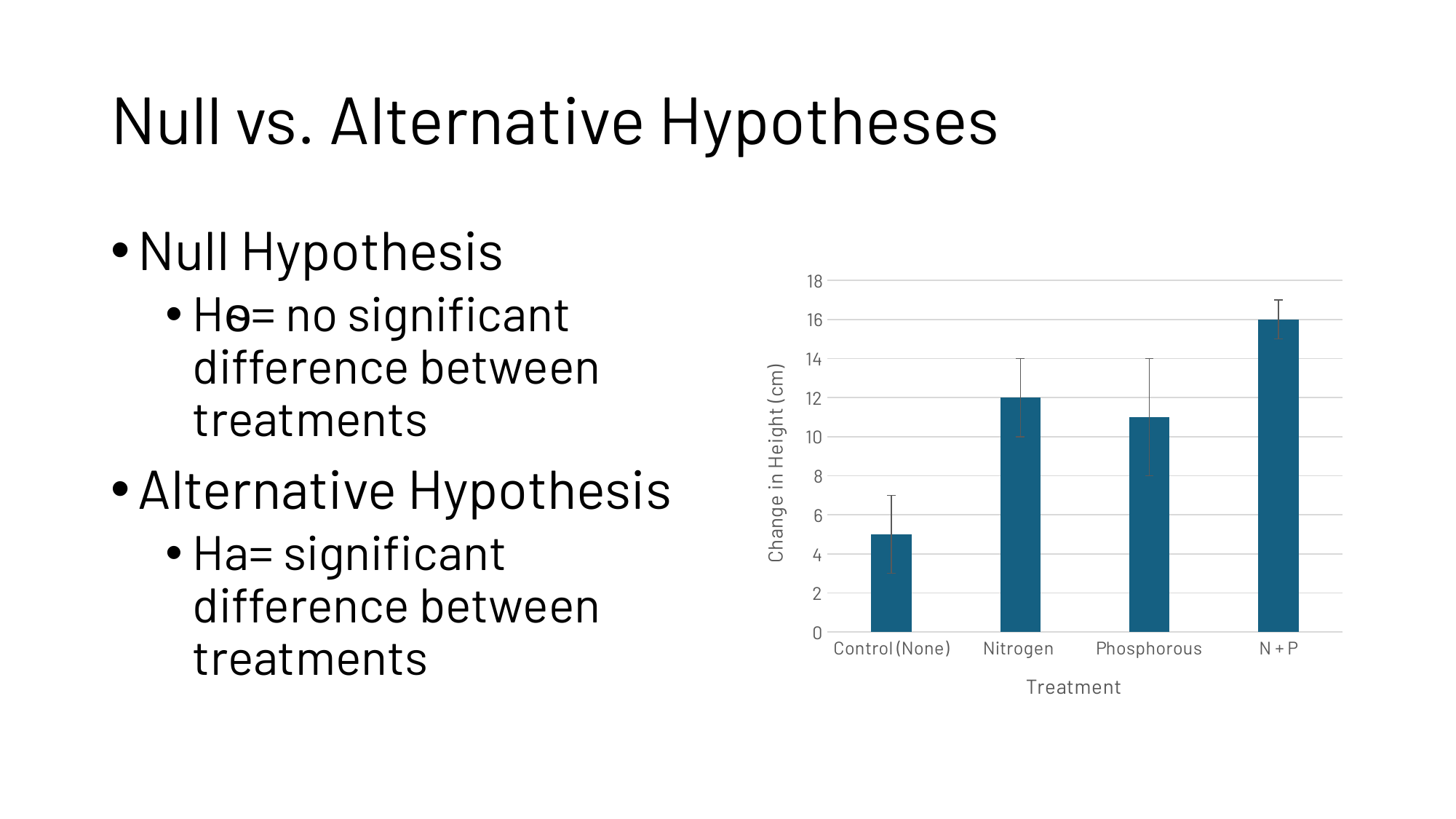

# Null vs. Alternative Hypotheses
Null Hypothesis
Hѳ= no significant difference between treatments
Alternative Hypothesis
Ha= significant difference between treatments

### Chart

| Category | Mean Change |
|---|---|
| Control (None) | 5.0 |
| Nitrogen  | 12.0 |
| Phosphorous | 11.0 |
| N + P | 16.0 |